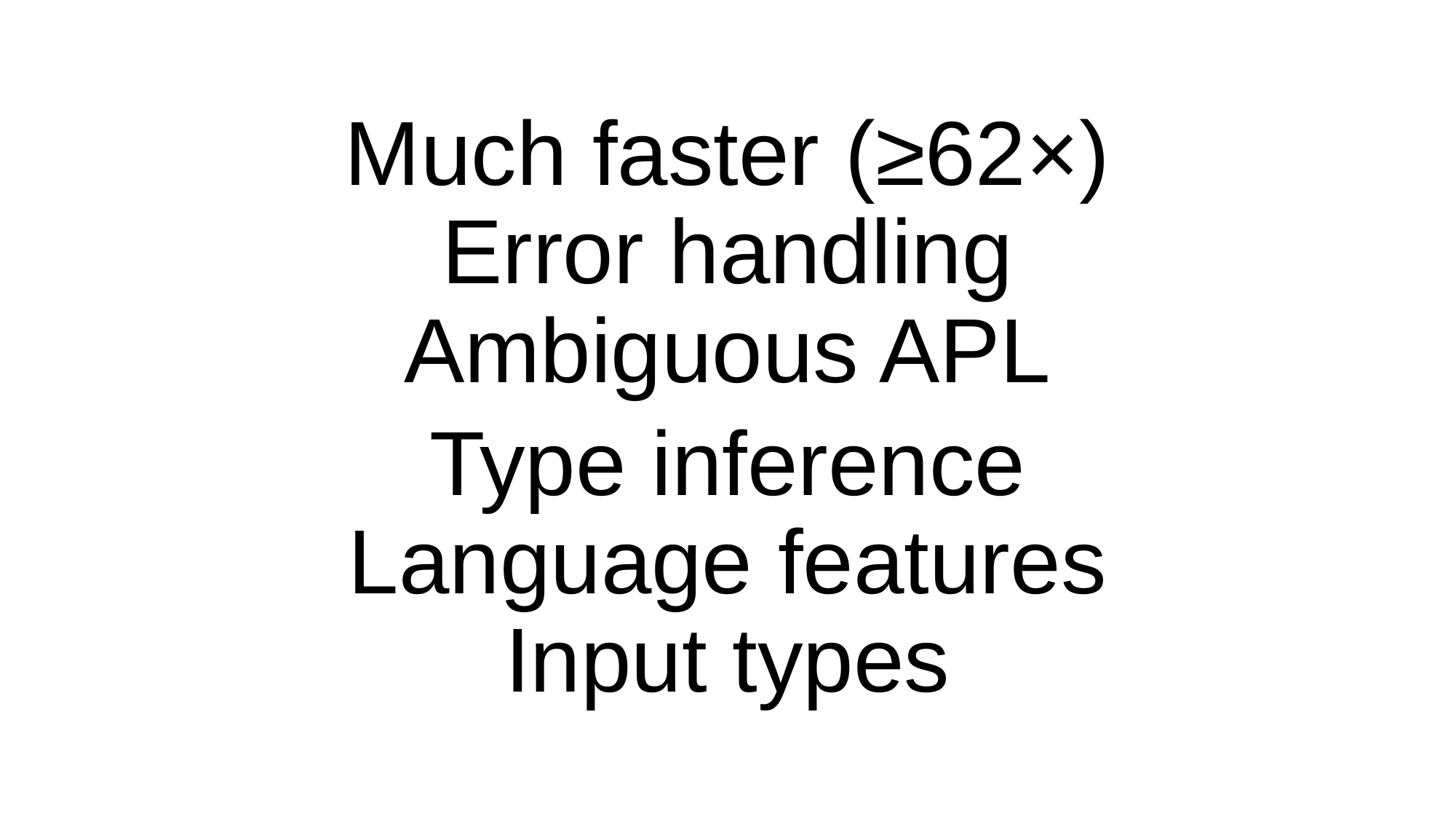

Much faster (≥62×)
Error handling
Ambiguous APL
Type inference
Language features
Input types